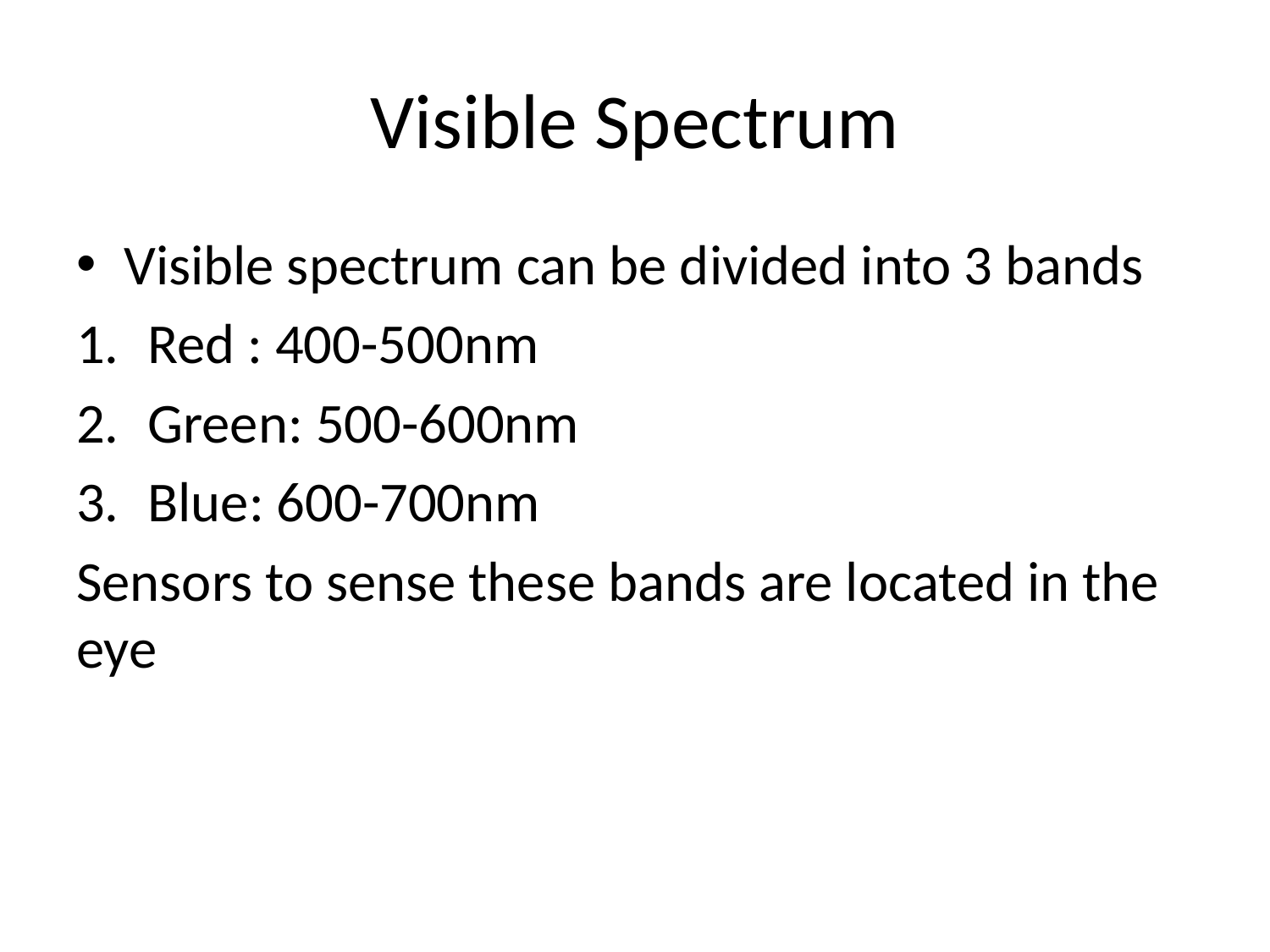

# Visible Spectrum
Visible spectrum can be divided into 3 bands
Red : 400-500nm
Green: 500-600nm
Blue: 600-700nm
Sensors to sense these bands are located in the eye